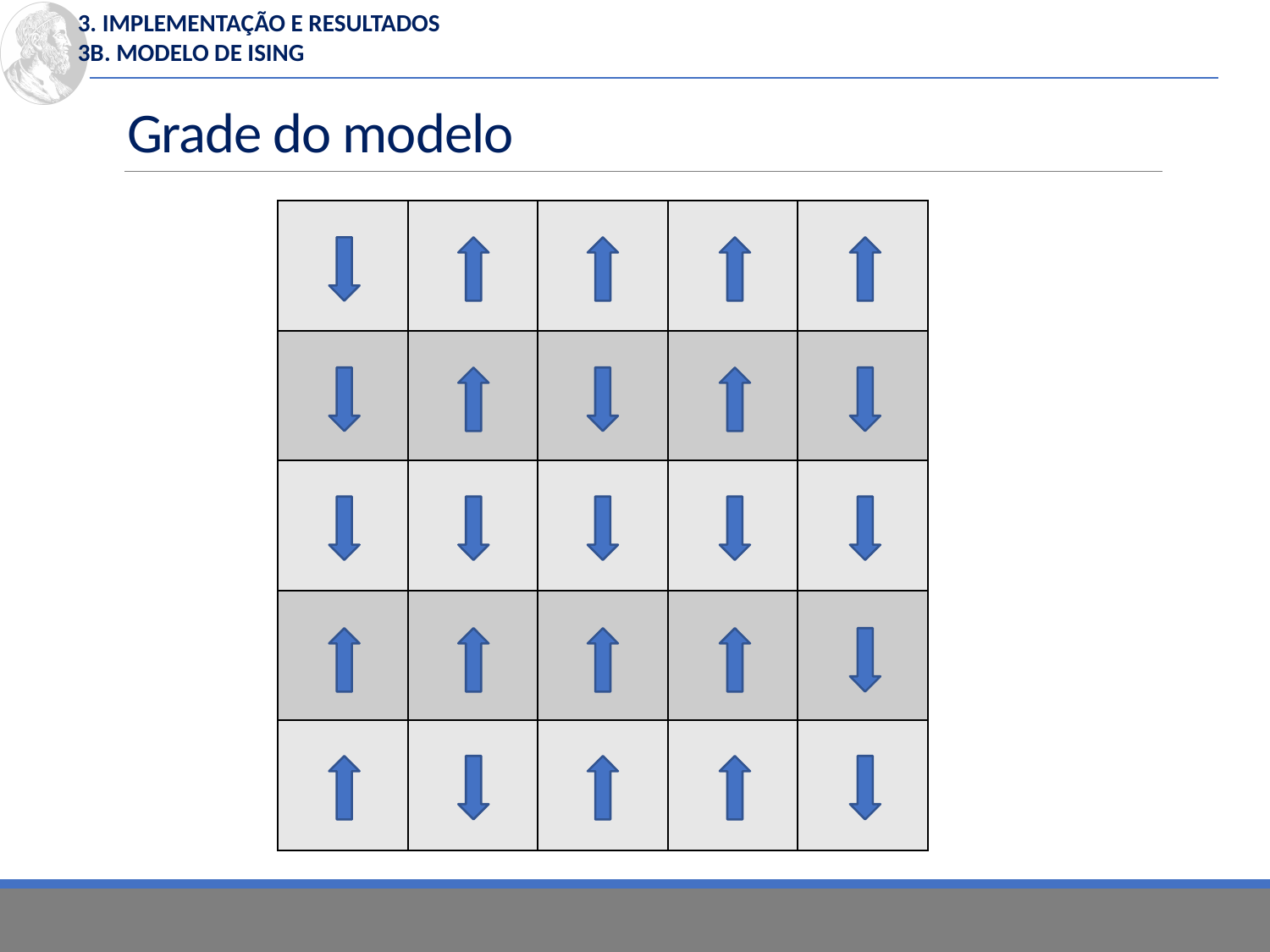

3. Implementação e Resultados
3b. Modelo de Ising
# Grade do modelo
|  |  |  |  |  |
| --- | --- | --- | --- | --- |
|  |  |  |  |  |
|  |  |  |  |  |
|  |  |  |  |  |
|  |  |  |  |  |